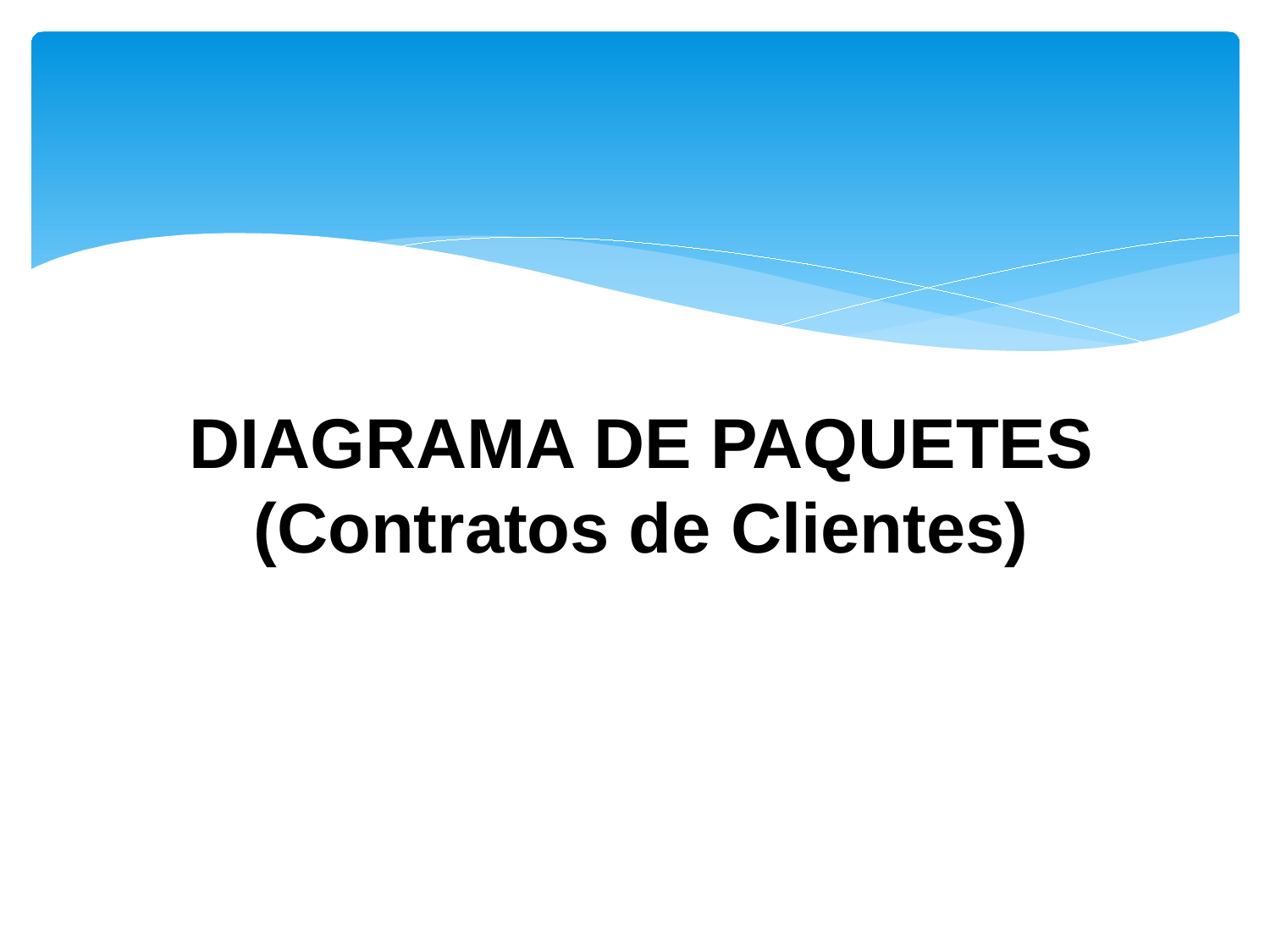

# DIAGRAMA DE PAQUETES (Contratos de Clientes)